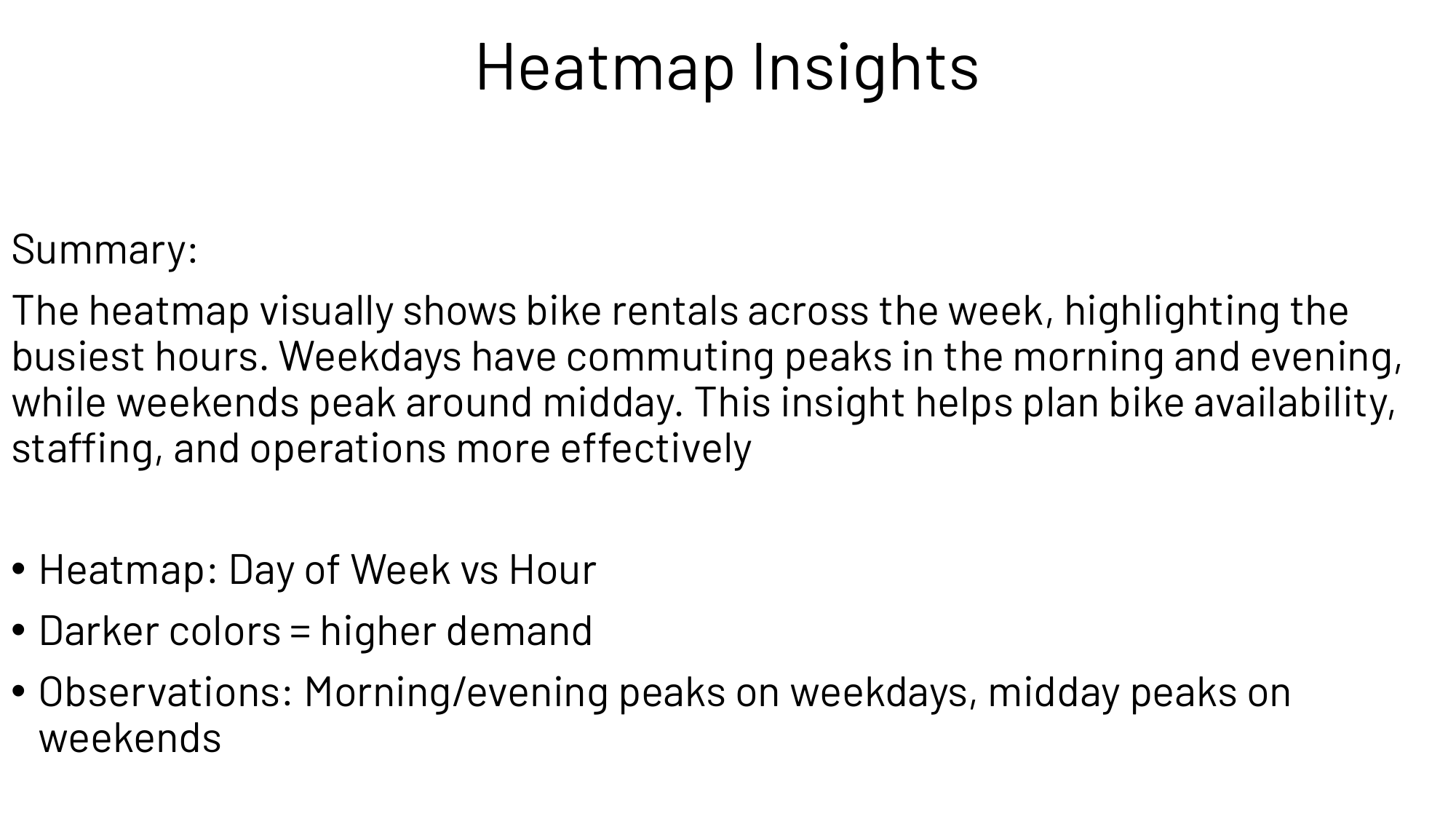

# Heatmap Insights
Summary:
The heatmap visually shows bike rentals across the week, highlighting the busiest hours. Weekdays have commuting peaks in the morning and evening, while weekends peak around midday. This insight helps plan bike availability, staffing, and operations more effectively

Heatmap: Day of Week vs Hour
Darker colors = higher demand
Observations: Morning/evening peaks on weekdays, midday peaks on weekends